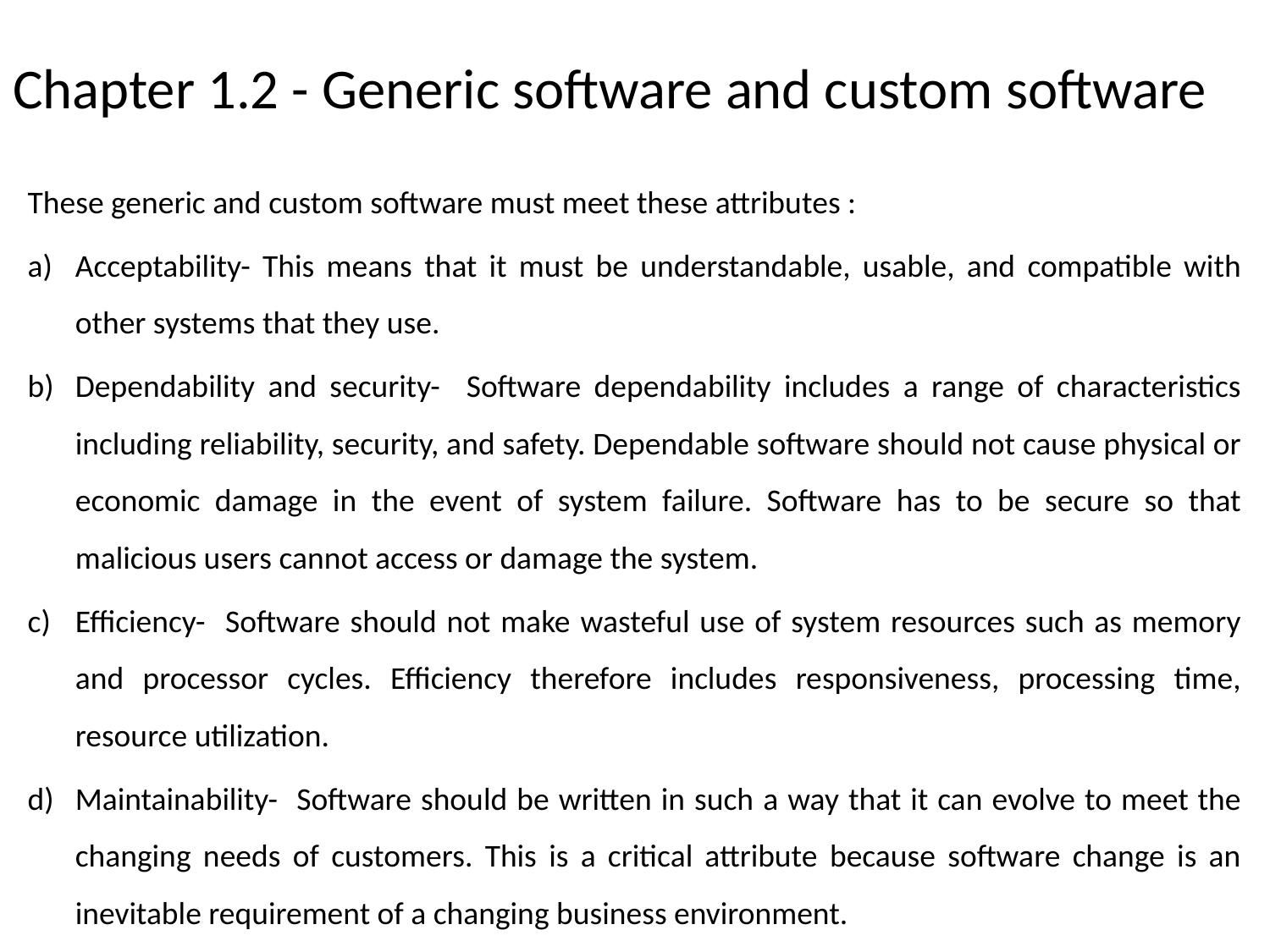

# Chapter 1.2 - Generic software and custom software
These generic and custom software must meet these attributes :
Acceptability- This means that it must be understandable, usable, and compatible with other systems that they use.
Dependability and security-  Software dependability includes a range of characteristics including reliability, security, and safety. Dependable software should not cause physical or economic damage in the event of system failure. Software has to be secure so that malicious users cannot access or damage the system.
Efficiency-  Software should not make wasteful use of system resources such as memory and processor cycles. Efficiency therefore includes responsiveness, processing time, resource utilization.
Maintainability-  Software should be written in such a way that it can evolve to meet the changing needs of customers. This is a critical attribute because software change is an inevitable requirement of a changing business environment.